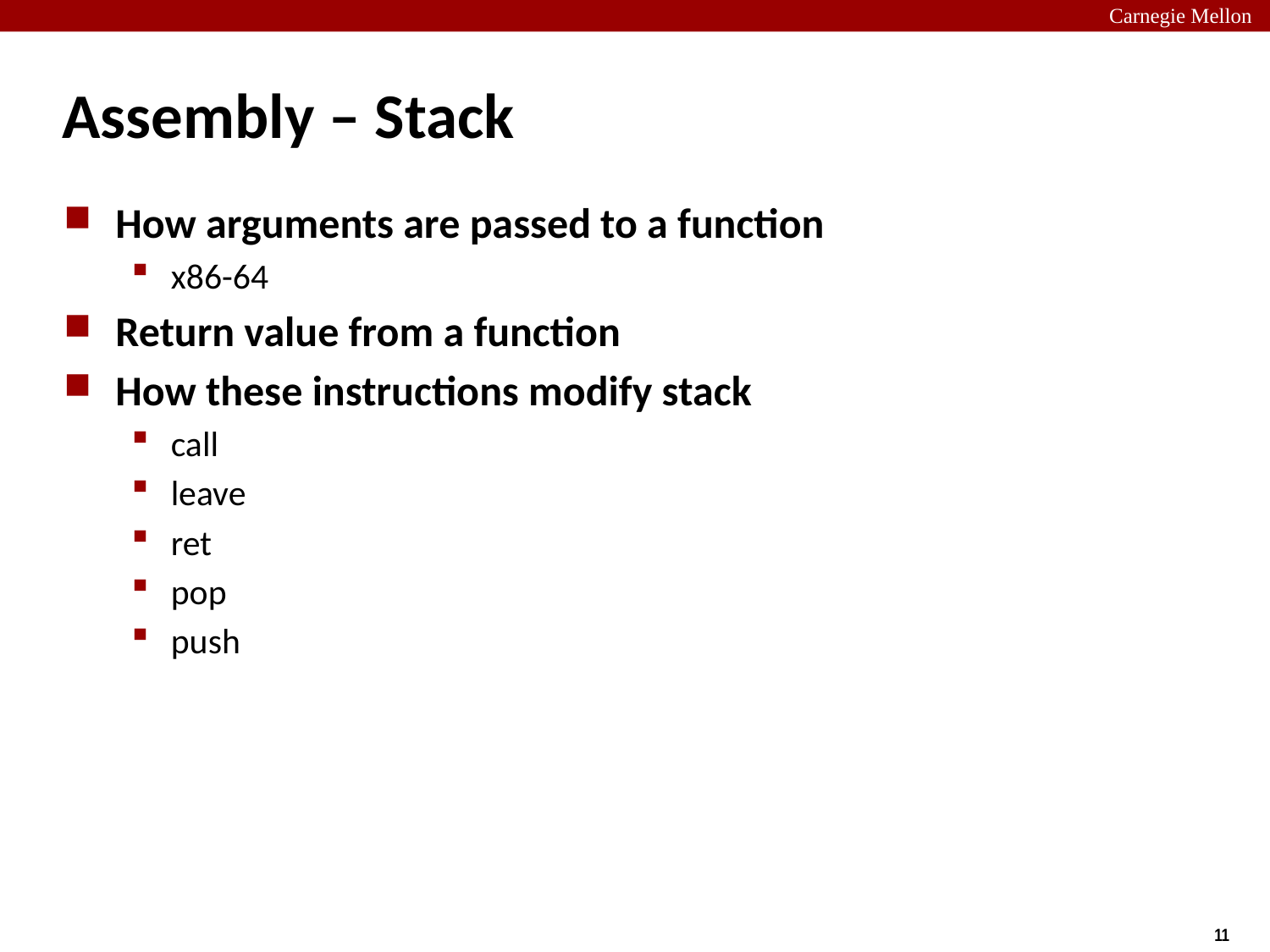

# Assembly – Stack
How arguments are passed to a function
x86-64
Return value from a function
How these instructions modify stack
call
leave
ret
pop
push